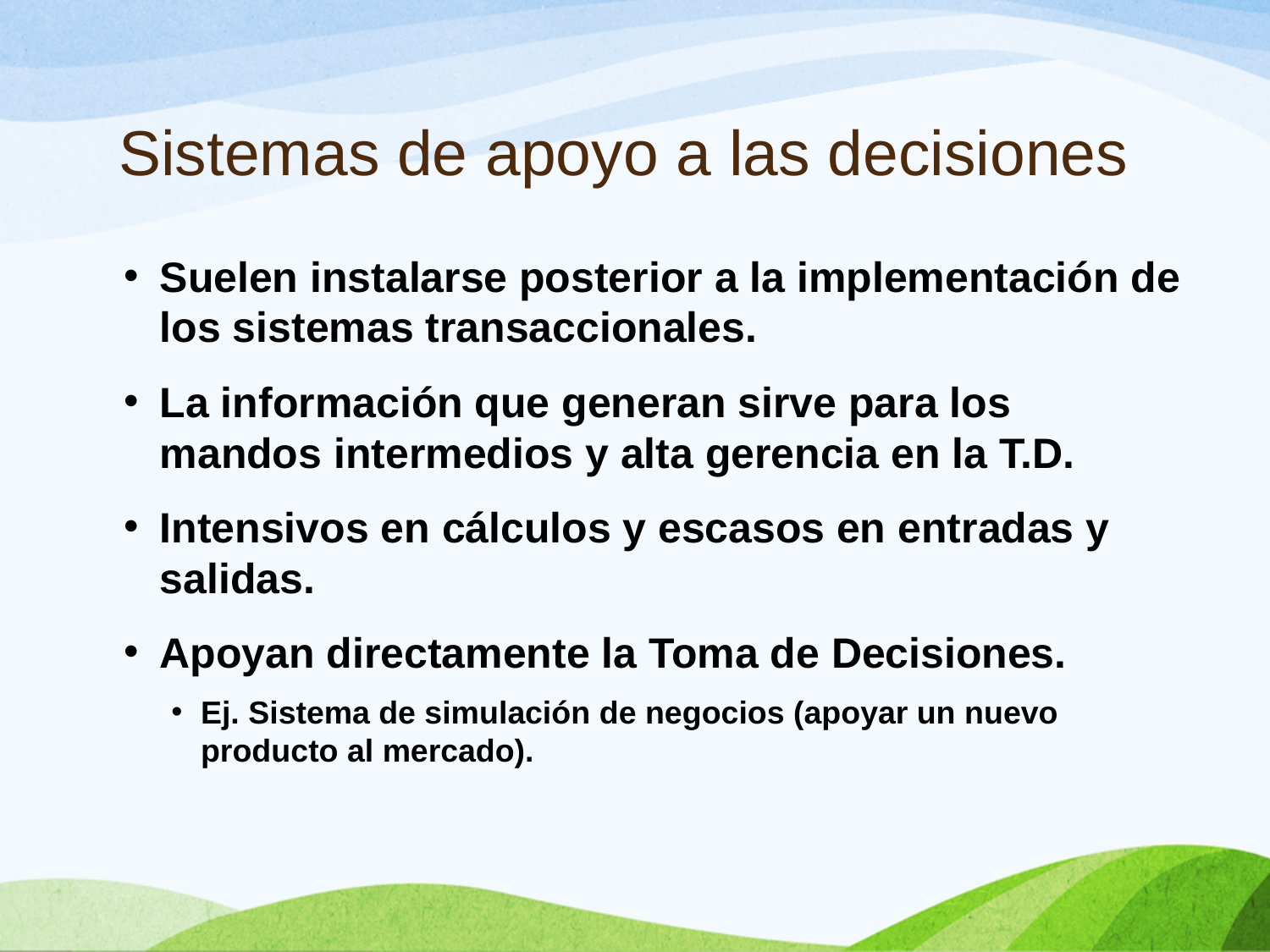

# Sistemas de apoyo a las decisiones
Suelen instalarse posterior a la implementación de los sistemas transaccionales.
La información que generan sirve para los mandos intermedios y alta gerencia en la T.D.
Intensivos en cálculos y escasos en entradas y salidas.
Apoyan directamente la Toma de Decisiones.
Ej. Sistema de simulación de negocios (apoyar un nuevo producto al mercado).